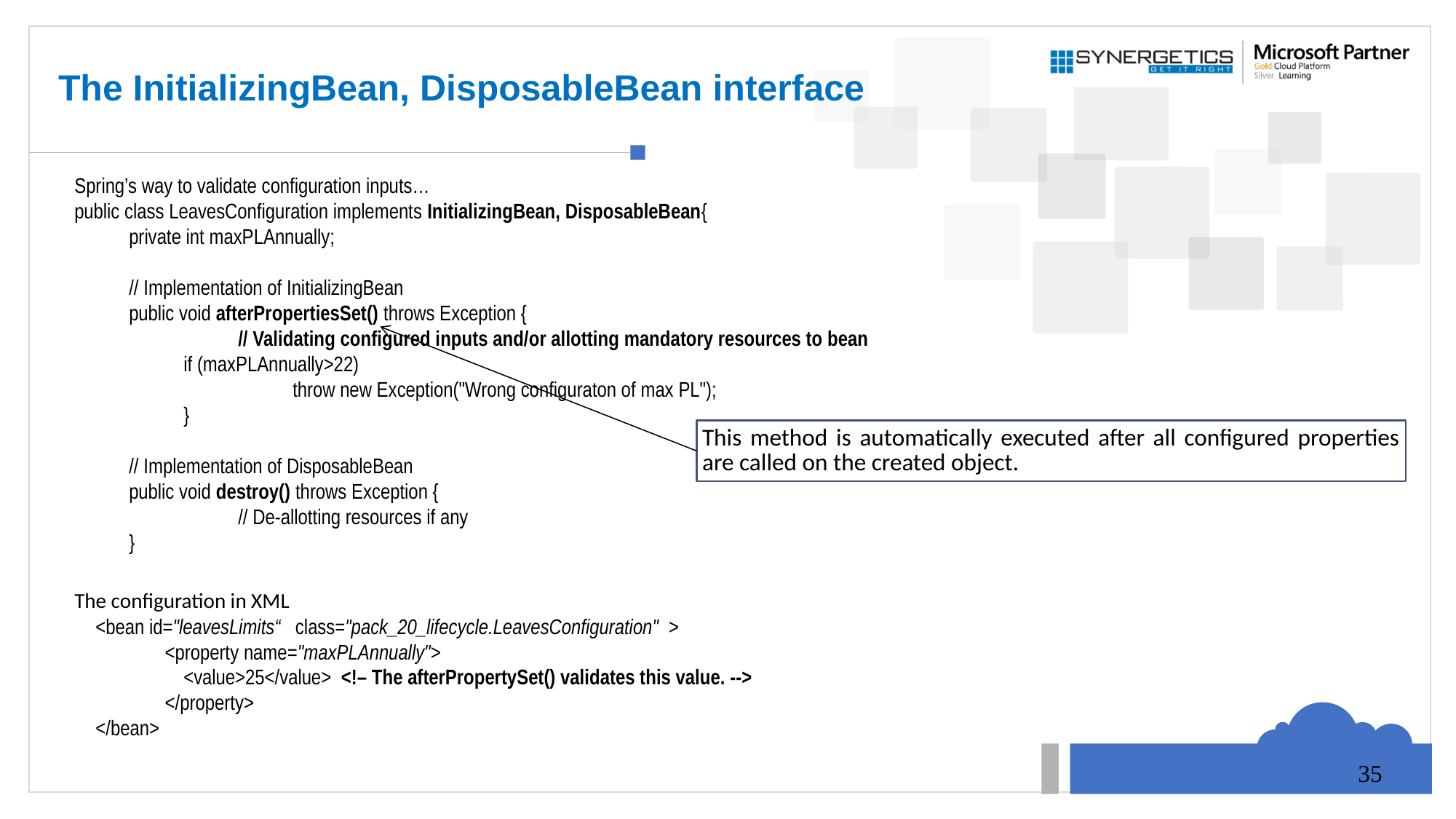

# The InitializingBean, DisposableBean interface
Spring’s way to validate configuration inputs…
public class LeavesConfiguration implements InitializingBean, DisposableBean{
private int maxPLAnnually;

// Implementation of InitializingBean
public void afterPropertiesSet() throws Exception {
	// Validating configured inputs and/or allotting mandatory resources to bean
if (maxPLAnnually>22)
	throw new Exception("Wrong configuraton of max PL");
}

// Implementation of DisposableBean
public void destroy() throws Exception {
	// De-allotting resources if any
}

The configuration in XML
<bean id="leavesLimits“   class="pack_20_lifecycle.LeavesConfiguration"  >
   <property name="maxPLAnnually">
   	<value>25</value>  <!– The afterPropertySet() validates this value. -->
   </property>
</bean>

This method is automatically executed after all configured properties are called on the created object.